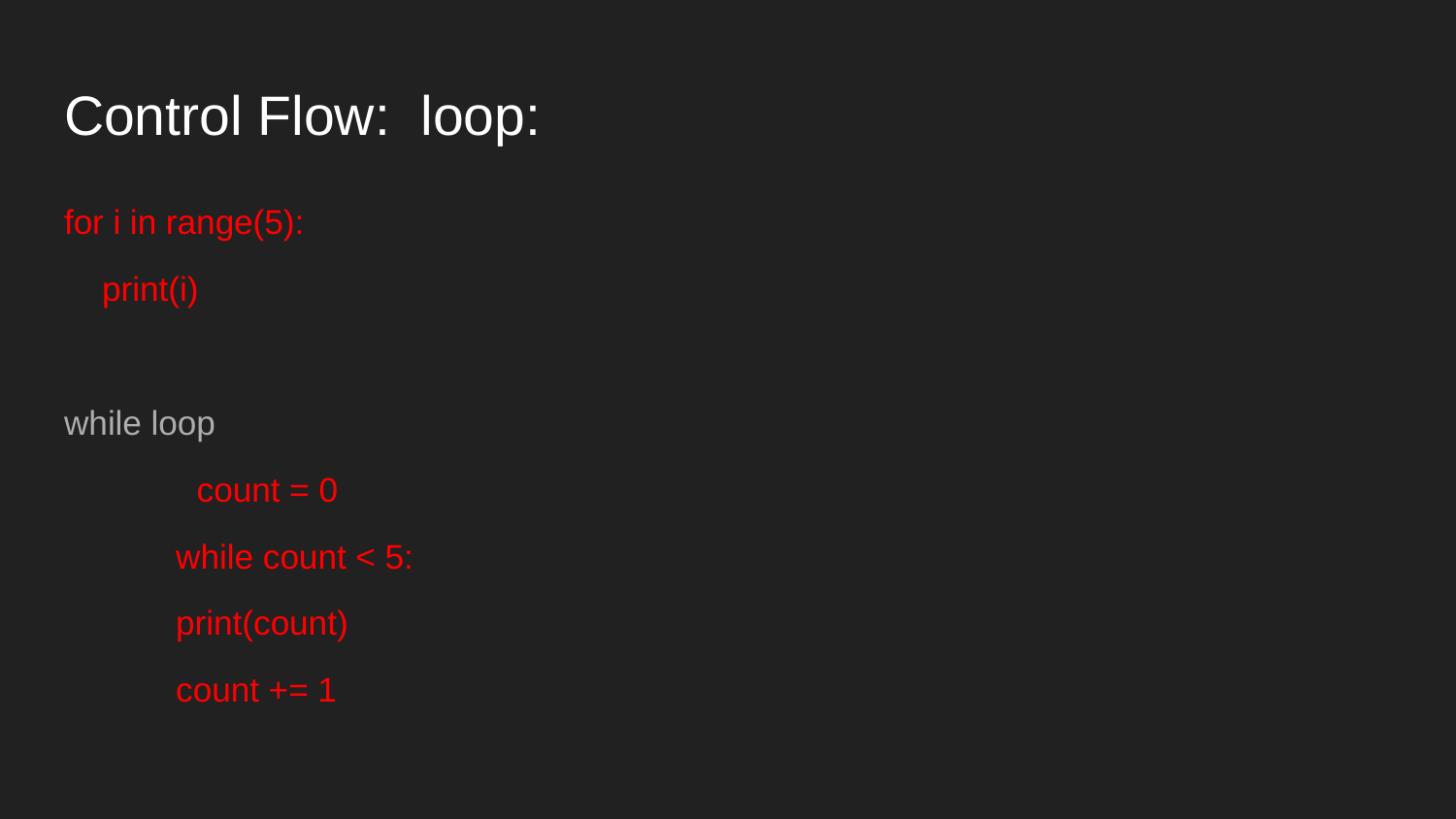

# Control Flow:  loop:

for i in range(5):
    print(i)

while loop
              count = 0
    while count < 5:
    print(count)
    count += 1